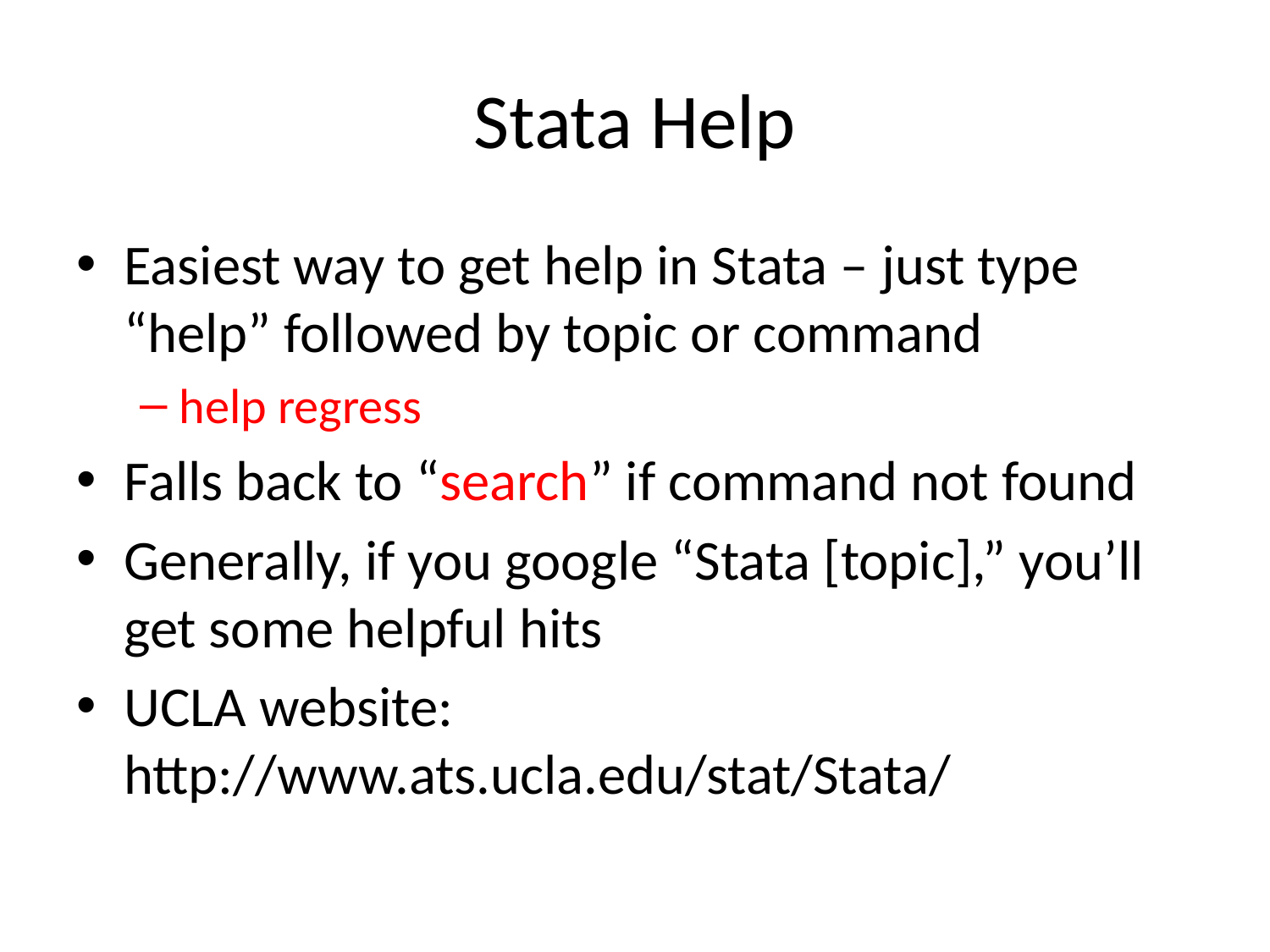

# Stata Help
Easiest way to get help in Stata – just type “help” followed by topic or command
help regress
Falls back to “search” if command not found
Generally, if you google “Stata [topic],” you’ll get some helpful hits
UCLA website: http://www.ats.ucla.edu/stat/Stata/